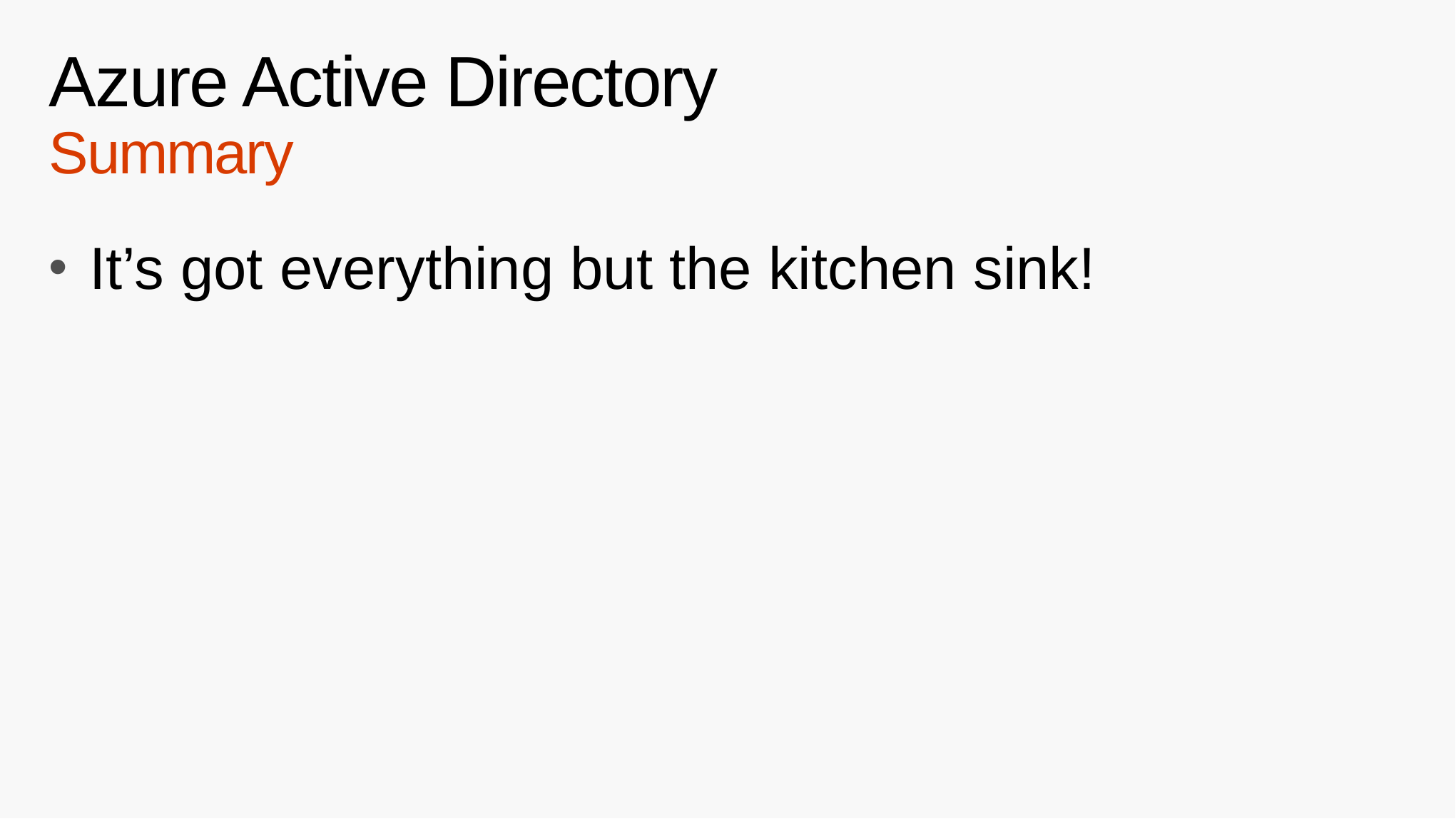

# Azure Active Directory Summary
It’s got everything but the kitchen sink!